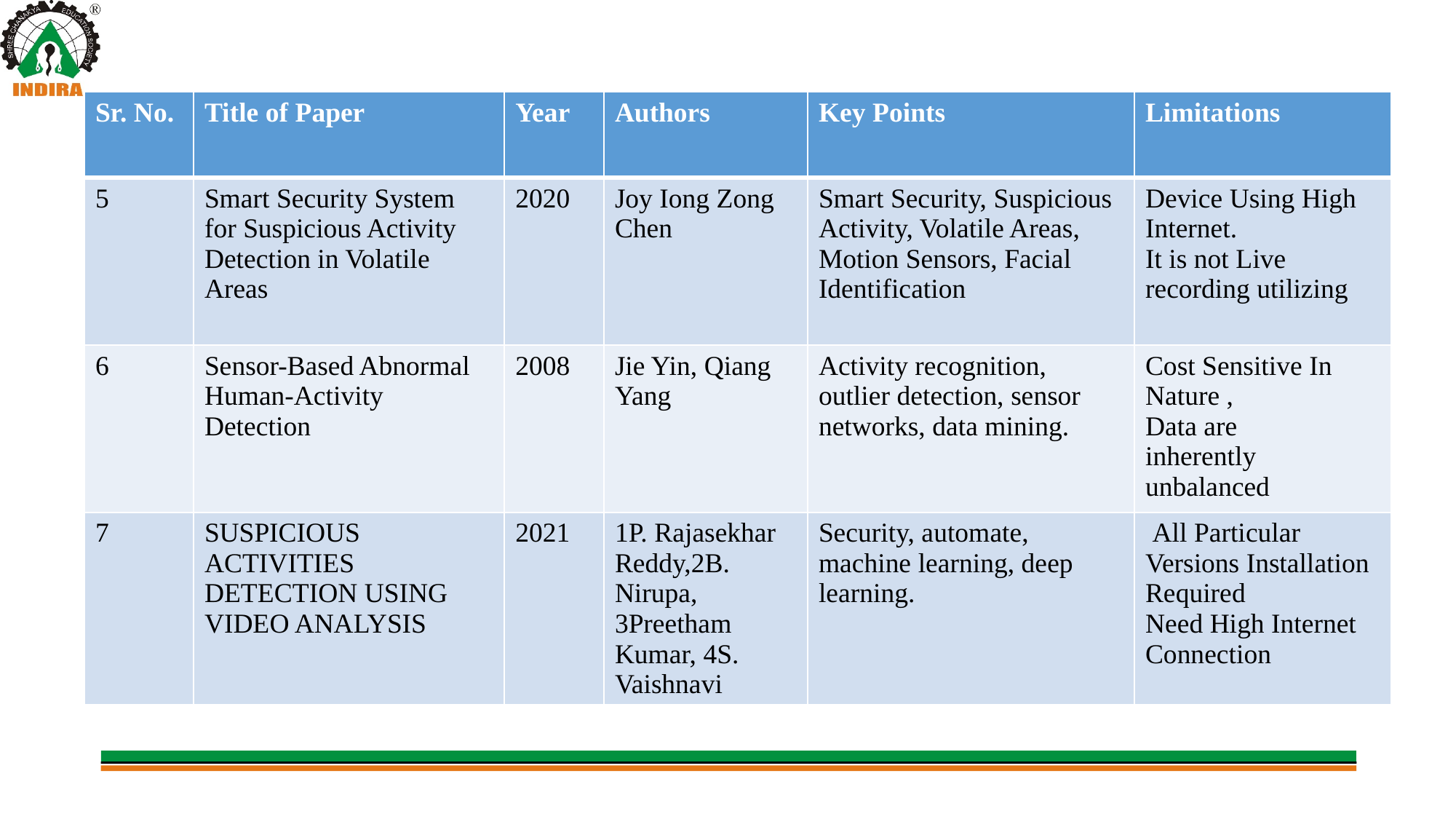

#
| Sr. No. | Title of Paper | Year | Authors | Key Points | Limitations |
| --- | --- | --- | --- | --- | --- |
| 5 | Smart Security System for Suspicious Activity Detection in Volatile Areas | 2020 | Joy Iong Zong Chen | Smart Security, Suspicious Activity, Volatile Areas, Motion Sensors, Facial Identification | Device Using High Internet. It is not Live recording utilizing |
| 6 | Sensor-Based Abnormal Human-Activity Detection | 2008 | Jie Yin, Qiang Yang | Activity recognition, outlier detection, sensor networks, data mining. | Cost Sensitive In Nature , Data are inherently unbalanced |
| 7 | SUSPICIOUS ACTIVITIES DETECTION USING VIDEO ANALYSIS | 2021 | 1P. Rajasekhar Reddy,2B. Nirupa, 3Preetham Kumar, 4S. Vaishnavi | Security, automate, machine learning, deep learning. | All Particular Versions Installation Required Need High Internet Connection |